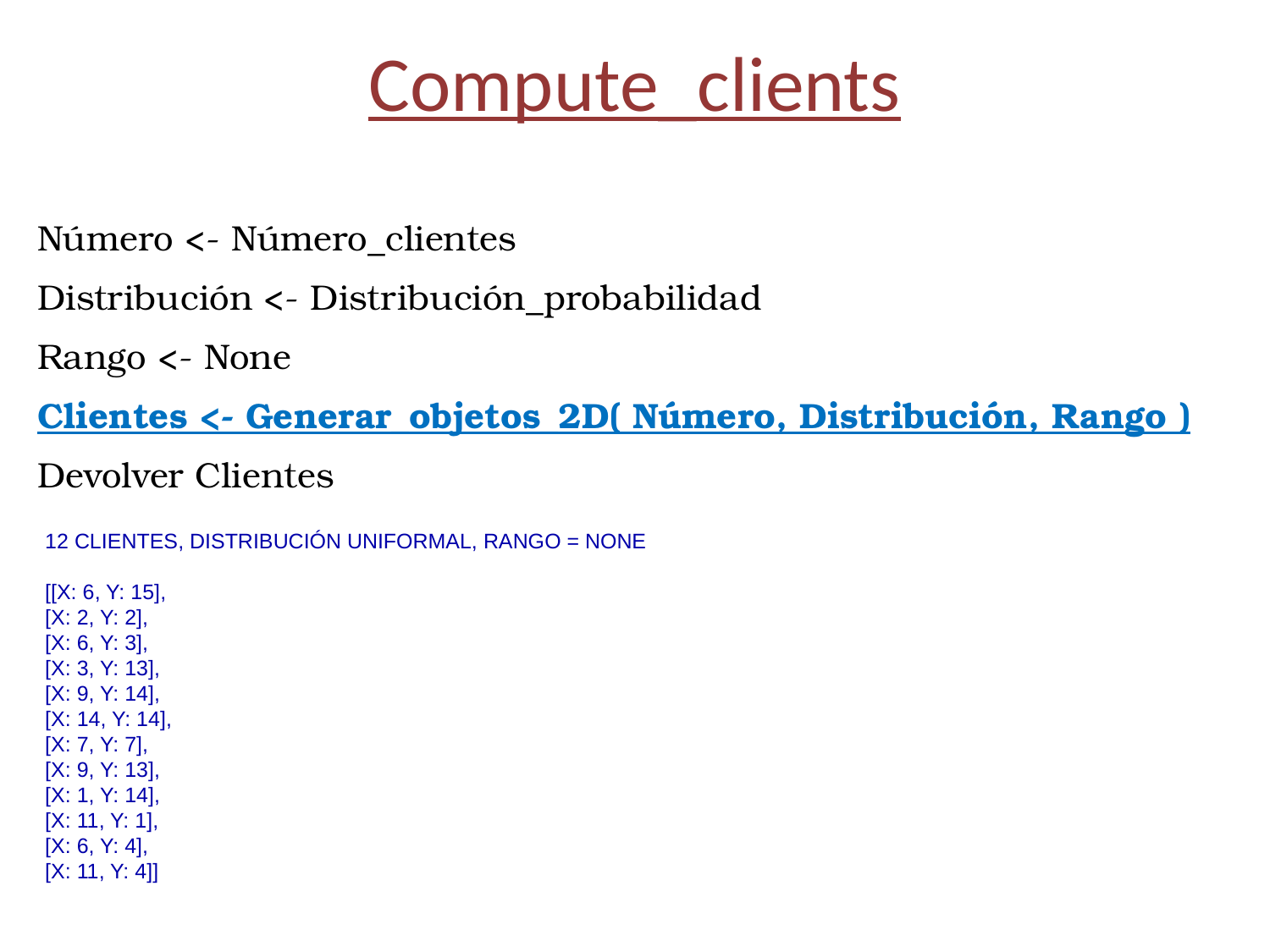

# Compute_clients
Número <- Número_clientes
Distribución <- Distribución_probabilidad
Rango <- None
Clientes <- Generar_objetos_2D( Número, Distribución, Rango )
Devolver Clientes
12 CLIENTES, DISTRIBUCIÓN UNIFORMAL, RANGO = NONE

[[X: 6, Y: 15],
[X: 2, Y: 2],
[X: 6, Y: 3],
[X: 3, Y: 13],
[X: 9, Y: 14],
[X: 14, Y: 14],
[X: 7, Y: 7],
[X: 9, Y: 13],
[X: 1, Y: 14],
[X: 11, Y: 1],
[X: 6, Y: 4],
[X: 11, Y: 4]]